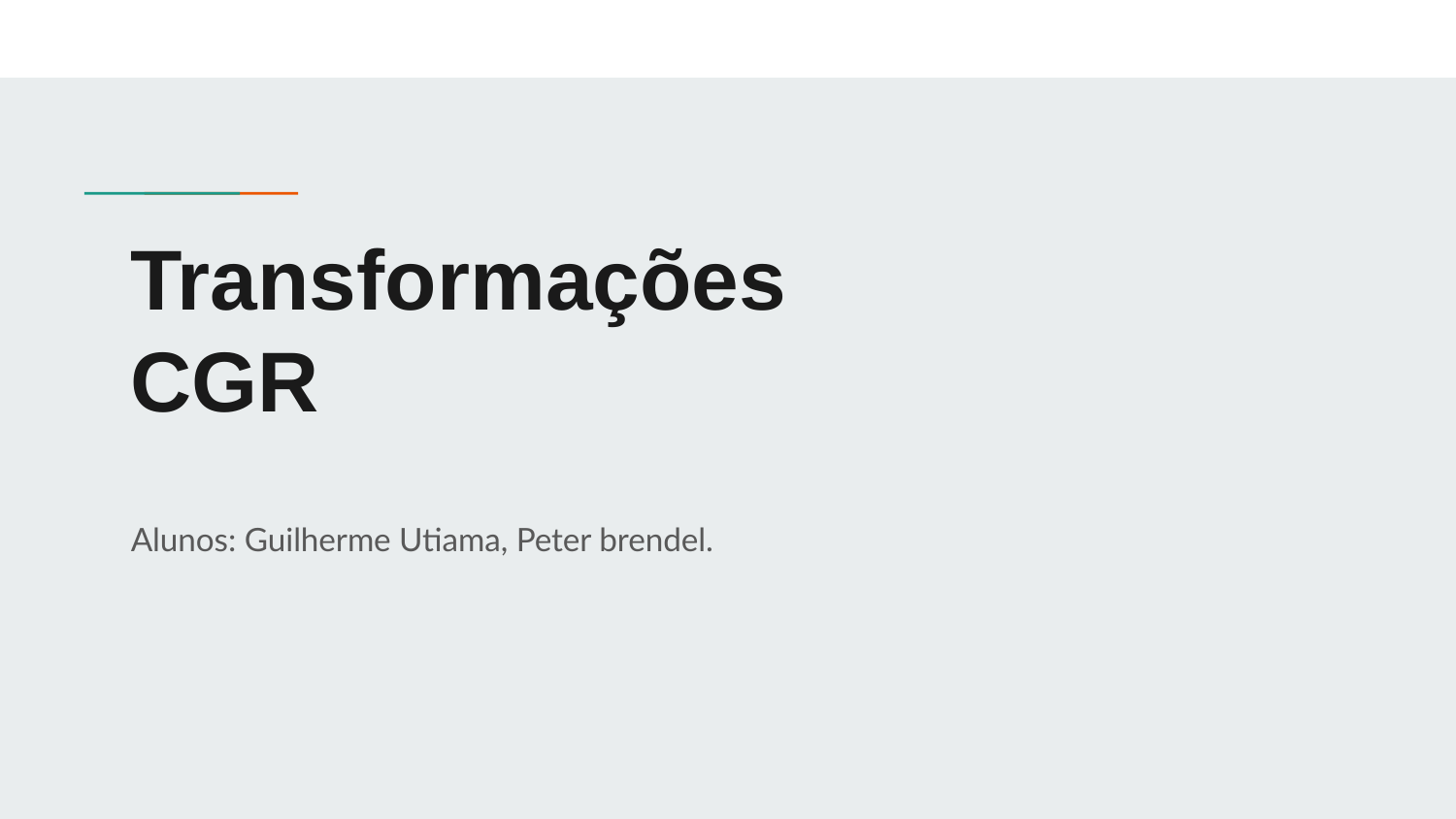

# Transformações
CGR
Alunos: Guilherme Utiama, Peter brendel.